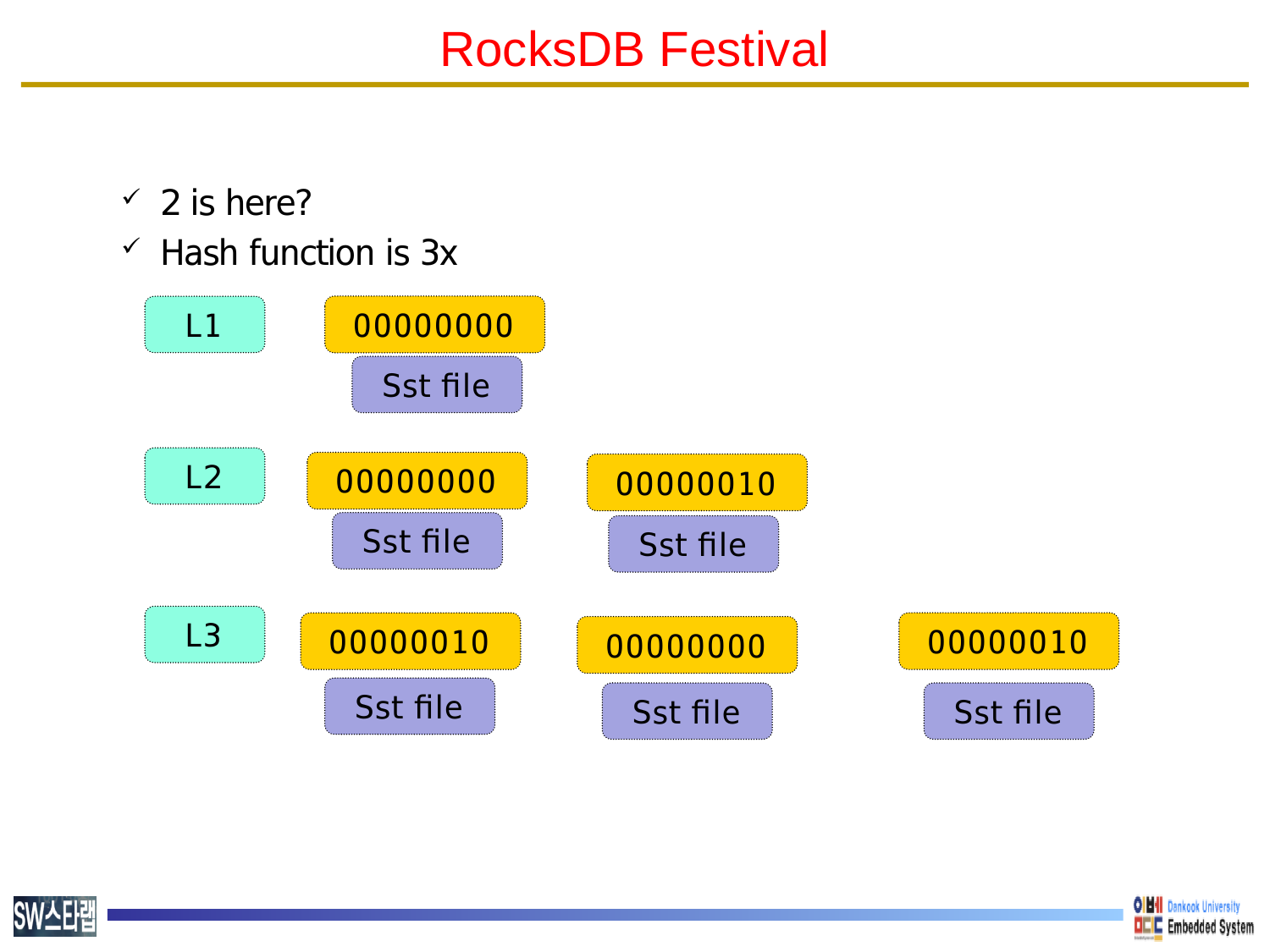

# RocksDB Festival

2 is here?
Hash function is 3x
L1
00000000
Sst file
L2
00000000
00000010
Sst file
Sst file
L3
00000010
00000010
00000000
Sst file
Sst file
Sst file